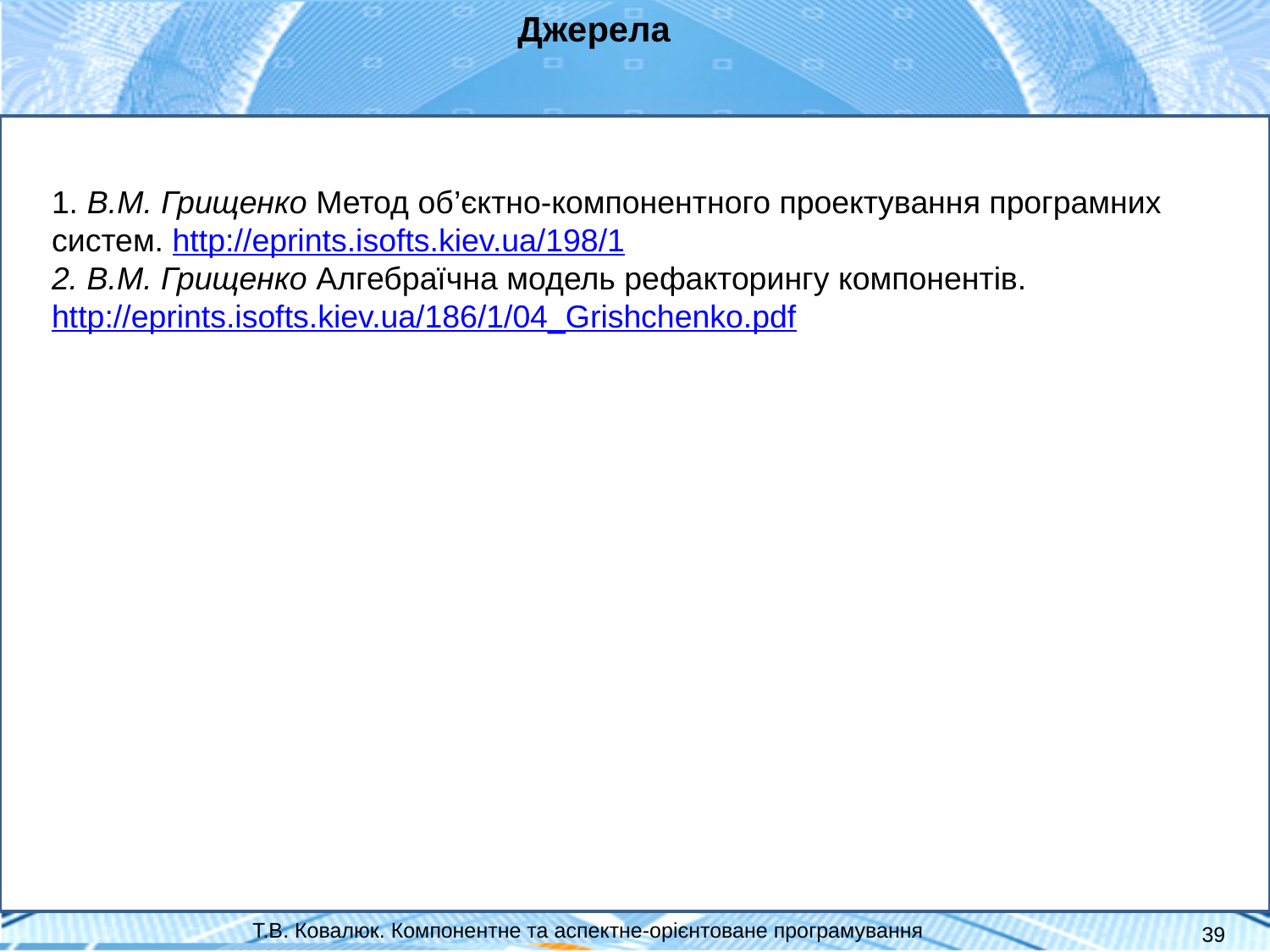

Джерела
1. В.М. Грищенко Метод об’єктно-компонентного проектування програмних систем. http://eprints.isofts.kiev.ua/198/1
2. В.М. Грищенко Алгебраїчна модель рефакторингу компонентів. http://eprints.isofts.kiev.ua/186/1/04_Grishchenko.pdf